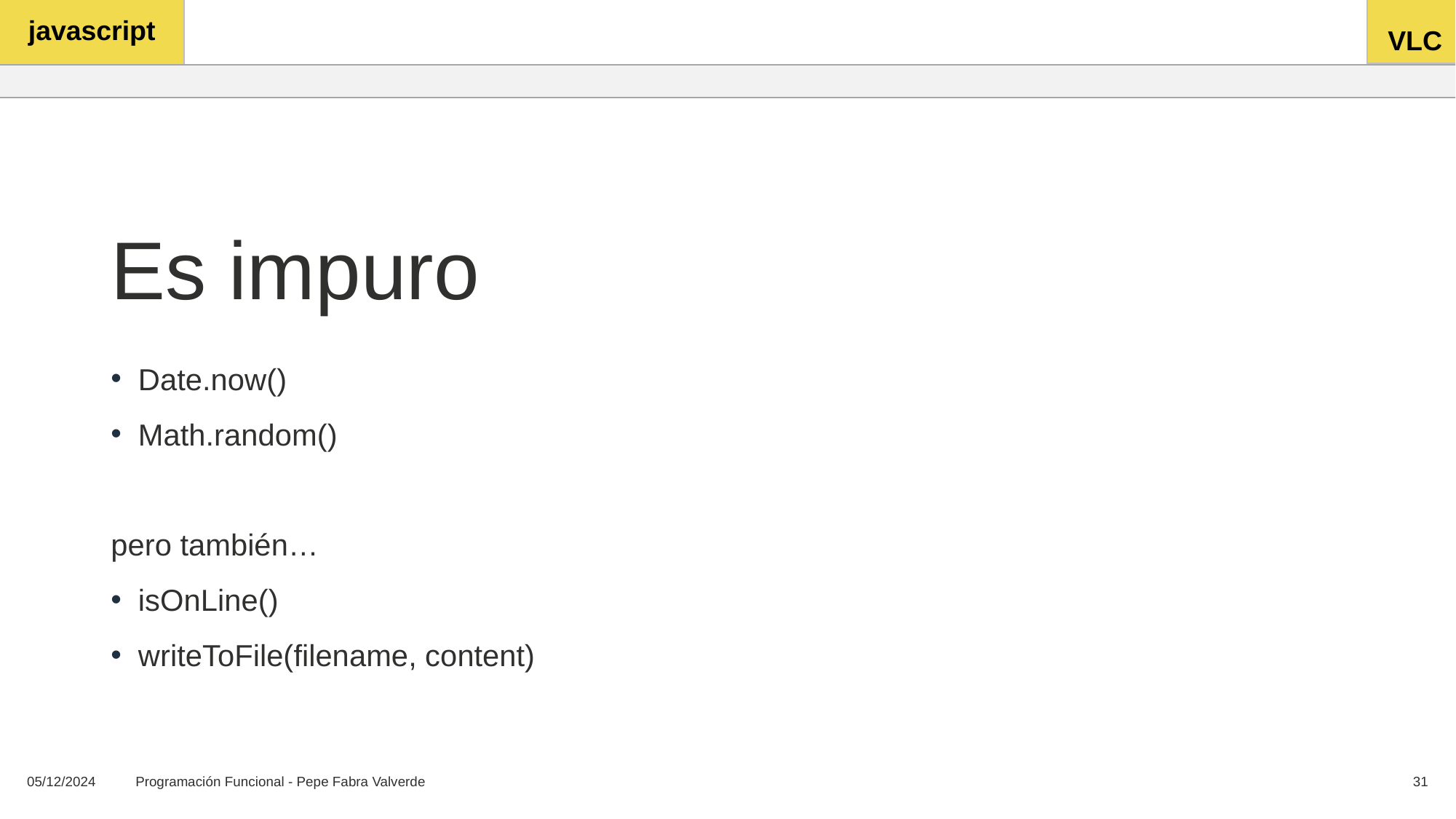

# Es impuro
Date.now()
Math.random()

pero también…
isOnLine()
writeToFile(filename, content)
05/12/2024
Programación Funcional - Pepe Fabra Valverde
31